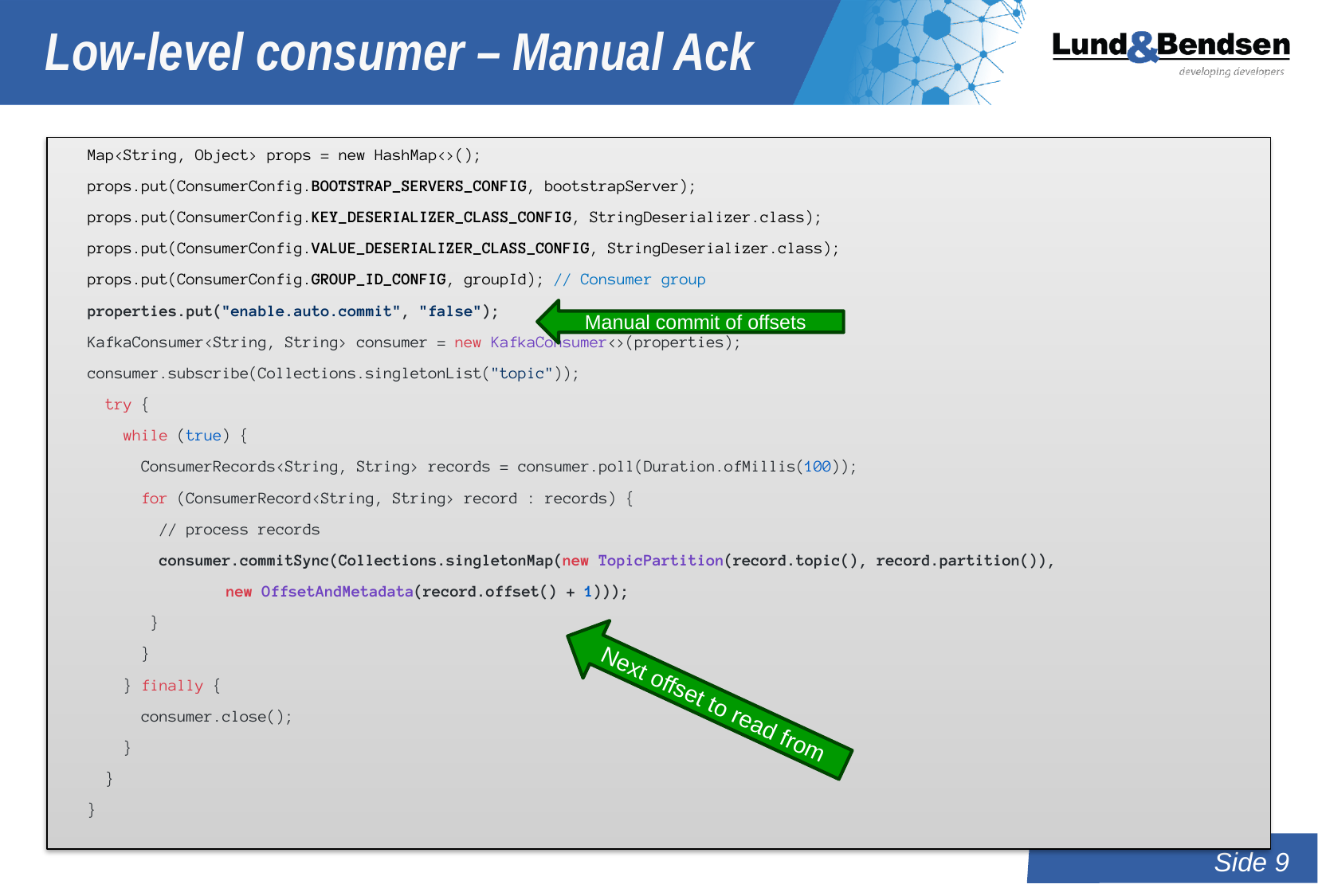

# Low-level consumer – Manual Ack
Map<String, Object> props = new HashMap<>();
props.put(ConsumerConfig.BOOTSTRAP_SERVERS_CONFIG, bootstrapServer);
props.put(ConsumerConfig.KEY_DESERIALIZER_CLASS_CONFIG, StringDeserializer.class);
props.put(ConsumerConfig.VALUE_DESERIALIZER_CLASS_CONFIG, StringDeserializer.class);
props.put(ConsumerConfig.GROUP_ID_CONFIG, groupId); // Consumer group
properties.put("enable.auto.commit", "false");
KafkaConsumer<String, String> consumer = new KafkaConsumer<>(properties);
consumer.subscribe(Collections.singletonList("topic"));
  try {
    while (true) {
      ConsumerRecords<String, String> records = consumer.poll(Duration.ofMillis(100));
      for (ConsumerRecord<String, String> record : records) {
        // process records
        consumer.commitSync(Collections.singletonMap(new TopicPartition(record.topic(), record.partition()),
		new OffsetAndMetadata(record.offset() + 1)));
       }
      }
    } finally {
      consumer.close();
    }
  }
}
Manual commit of offsets
Next offset to read from